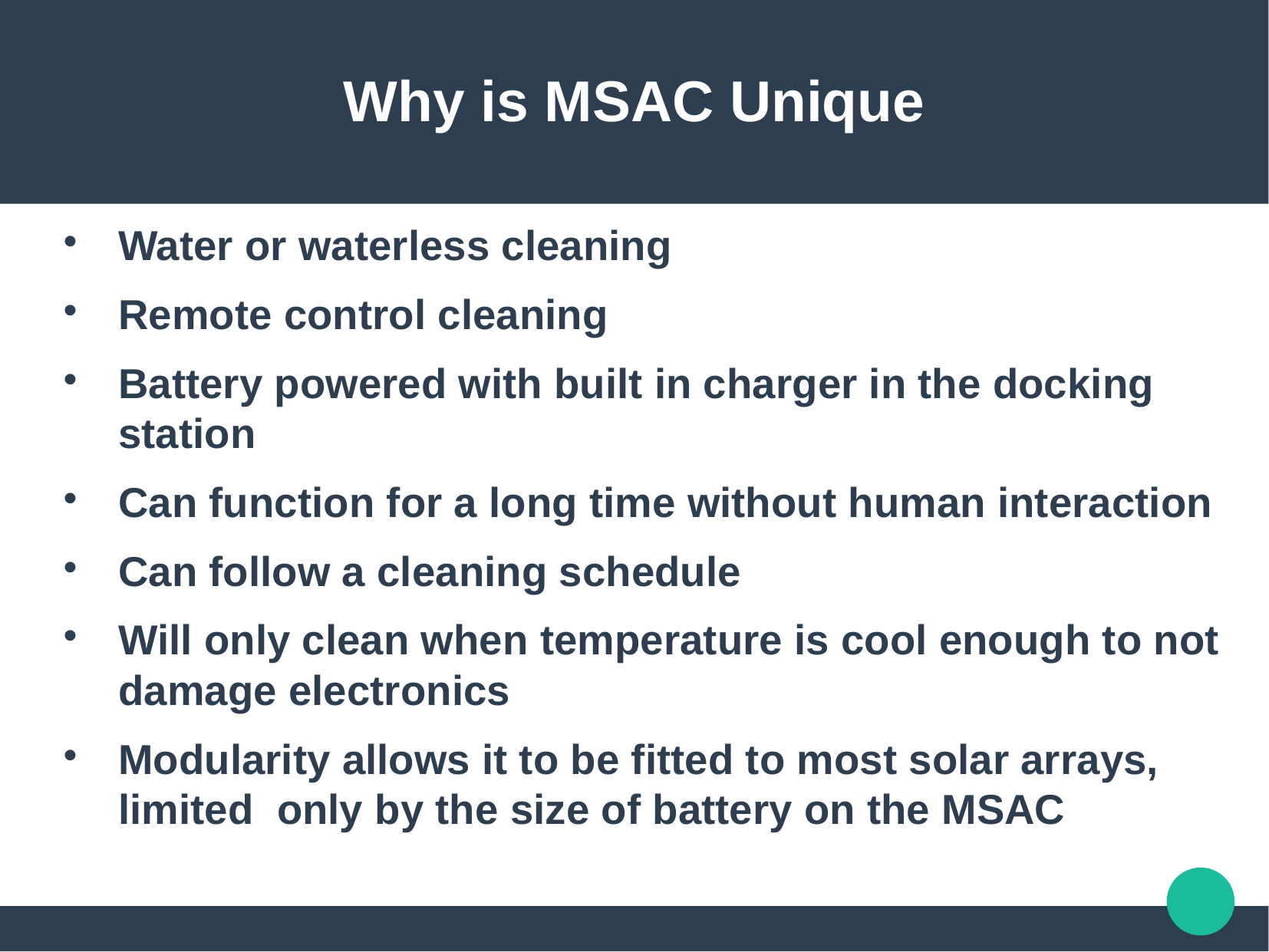

Why is MSAC Unique
Water or waterless cleaning
Remote control cleaning
Battery powered with built in charger in the docking station
Can function for a long time without human interaction
Can follow a cleaning schedule
Will only clean when temperature is cool enough to not damage electronics
Modularity allows it to be fitted to most solar arrays, limited  only by the size of battery on the MSAC